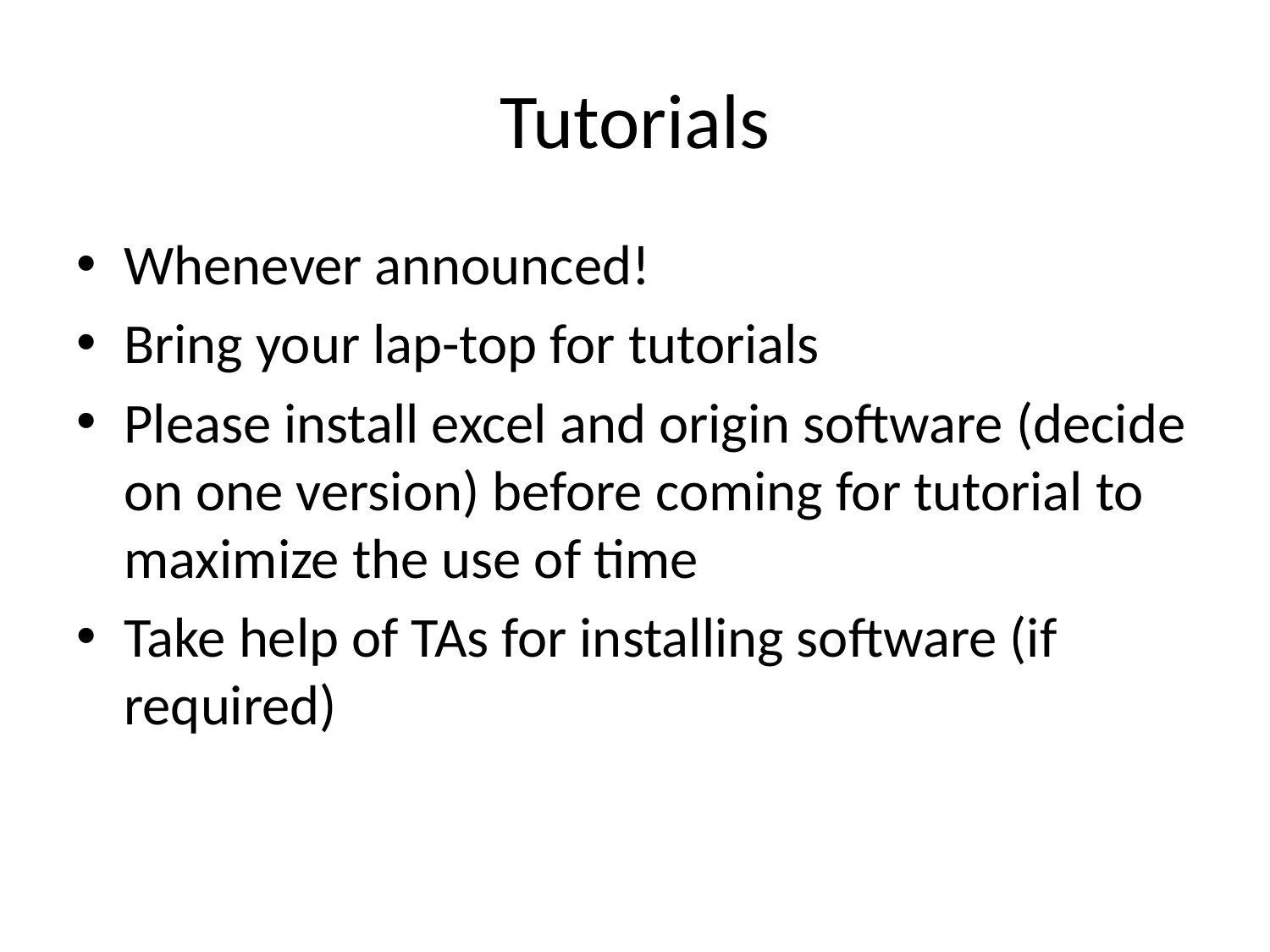

# Tutorials
Whenever announced!
Bring your lap-top for tutorials
Please install excel and origin software (decide on one version) before coming for tutorial to maximize the use of time
Take help of TAs for installing software (if required)